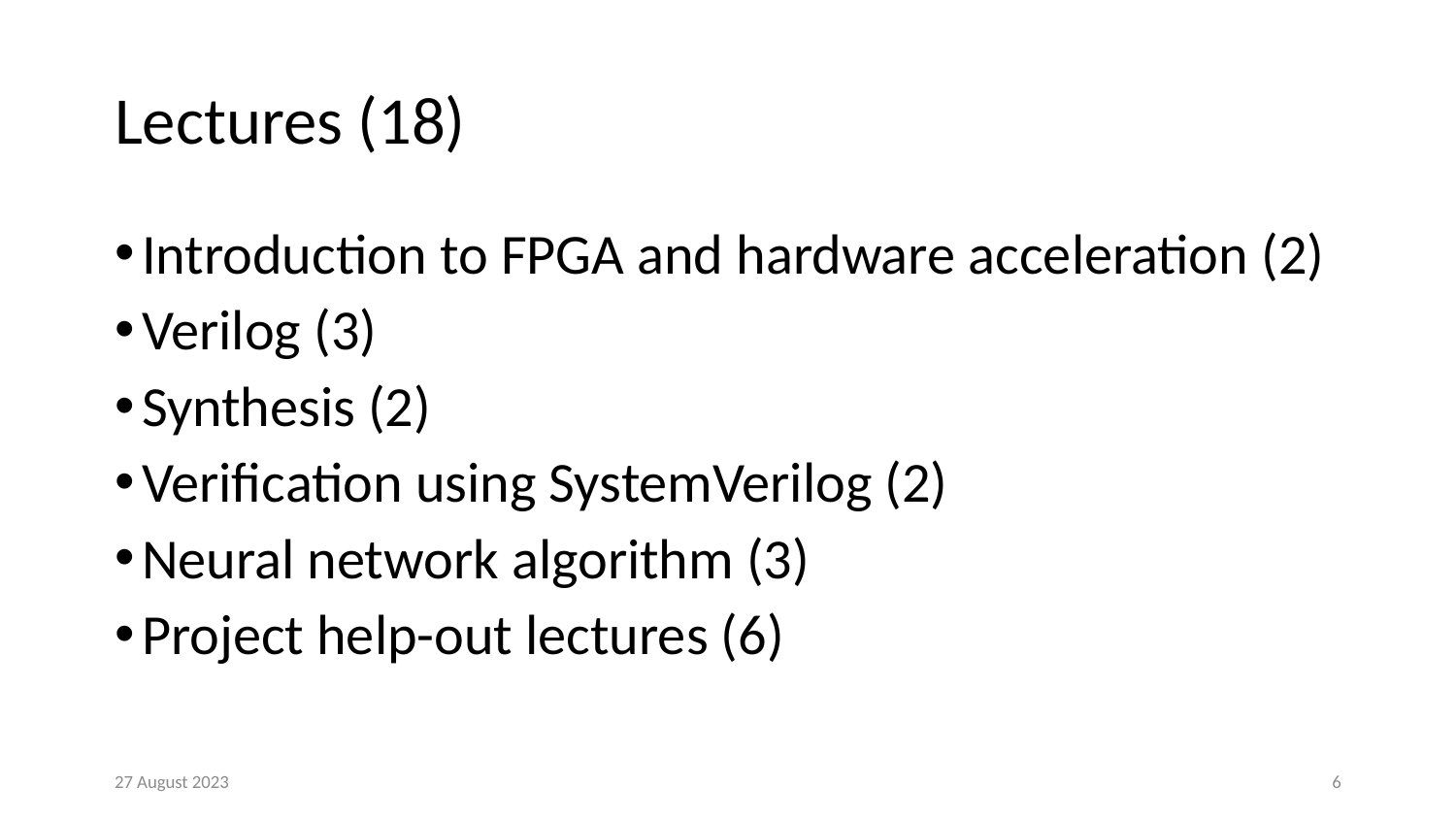

# Lectures (18)
Introduction to FPGA and hardware acceleration (2)
Verilog (3)
Synthesis (2)
Verification using SystemVerilog (2)
Neural network algorithm (3)
Project help-out lectures (6)

27 August 2023
6